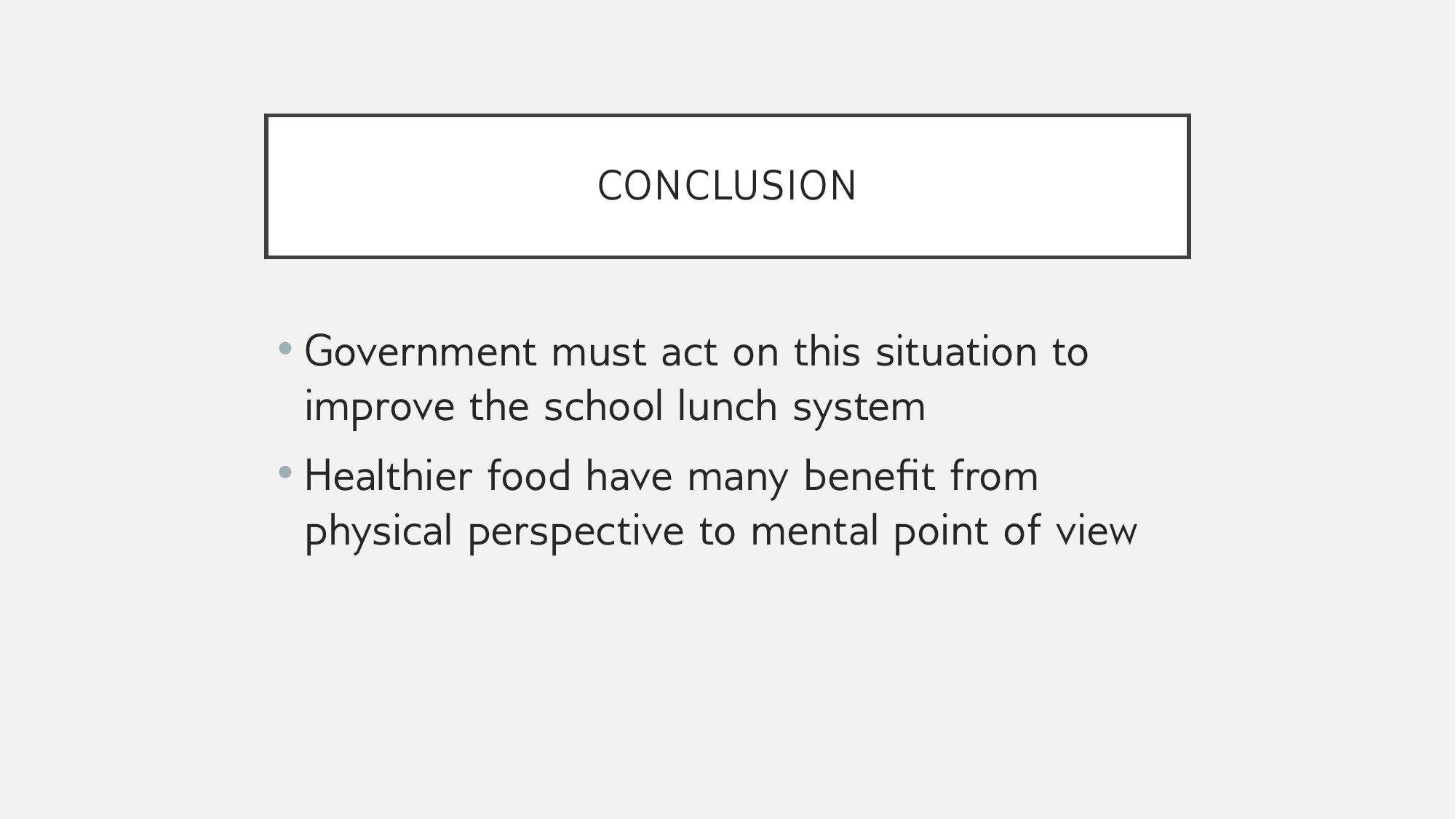

# conclusion
Government must act on this situation to improve the school lunch system
Healthier food have many benefit from physical perspective to mental point of view